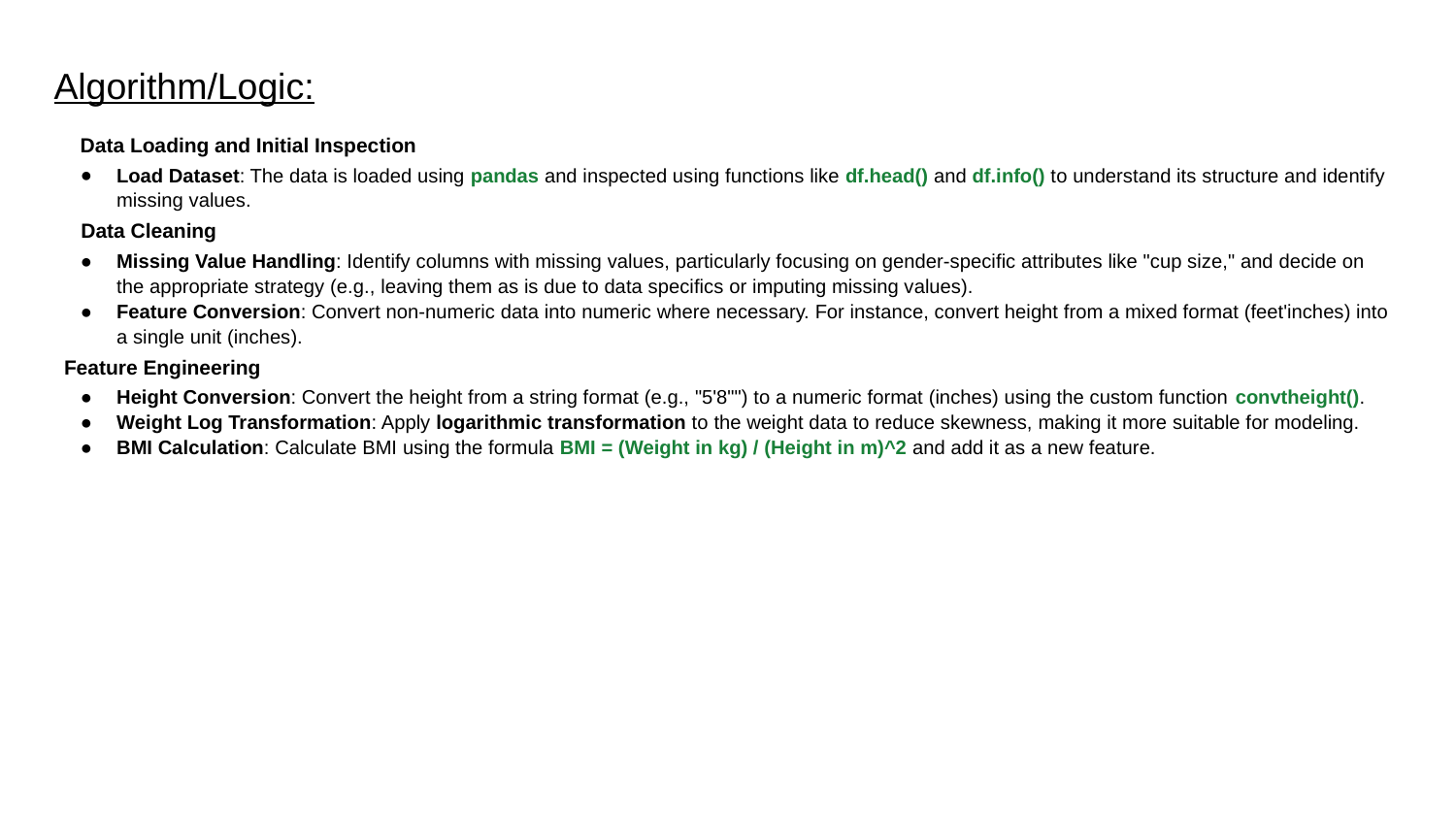

# Algorithm/Logic:
   Data Loading and Initial Inspection
Load Dataset: The data is loaded using pandas and inspected using functions like df.head() and df.info() to understand its structure and identify missing values.
   Data Cleaning
Missing Value Handling: Identify columns with missing values, particularly focusing on gender-specific attributes like "cup size," and decide on the appropriate strategy (e.g., leaving them as is due to data specifics or imputing missing values).
Feature Conversion: Convert non-numeric data into numeric where necessary. For instance, convert height from a mixed format (feet'inches) into a single unit (inches).
Feature Engineering
Height Conversion: Convert the height from a string format (e.g., "5'8"") to a numeric format (inches) using the custom function convtheight().
Weight Log Transformation: Apply logarithmic transformation to the weight data to reduce skewness, making it more suitable for modeling.
BMI Calculation: Calculate BMI using the formula BMI = (Weight in kg) / (Height in m)^2 and add it as a new feature.